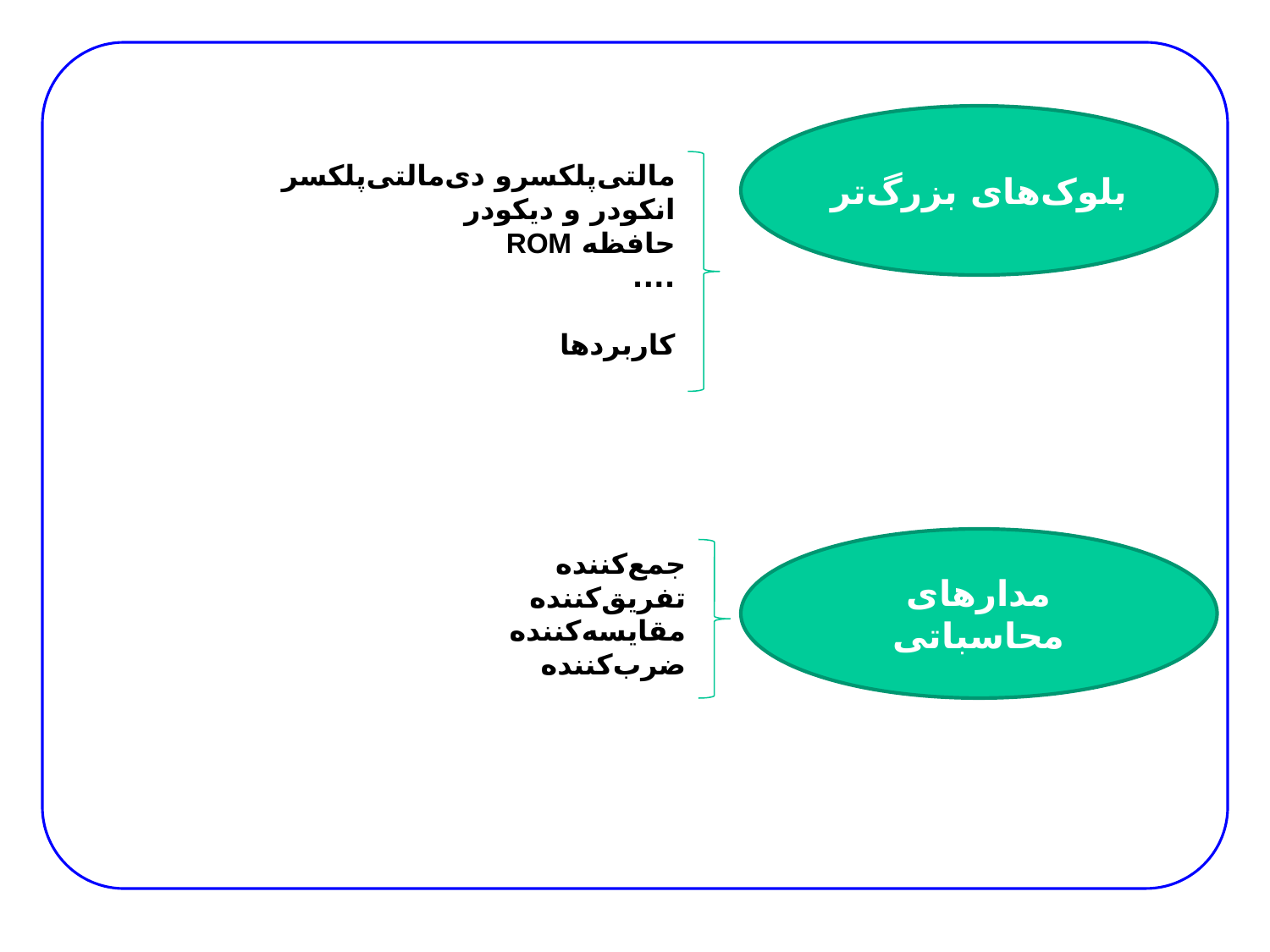

بلوک‌های بزرگ‌تر
مالتی‌پلکسرو دی‌مالتی‌پلکسر
انکودر و دیکودر
حافظه ROM
....

کاربردها

مدارهای محاسباتی
جمع‌کننده
تفریق‌کننده
مقایسه‌کننده
ضرب‌کننده